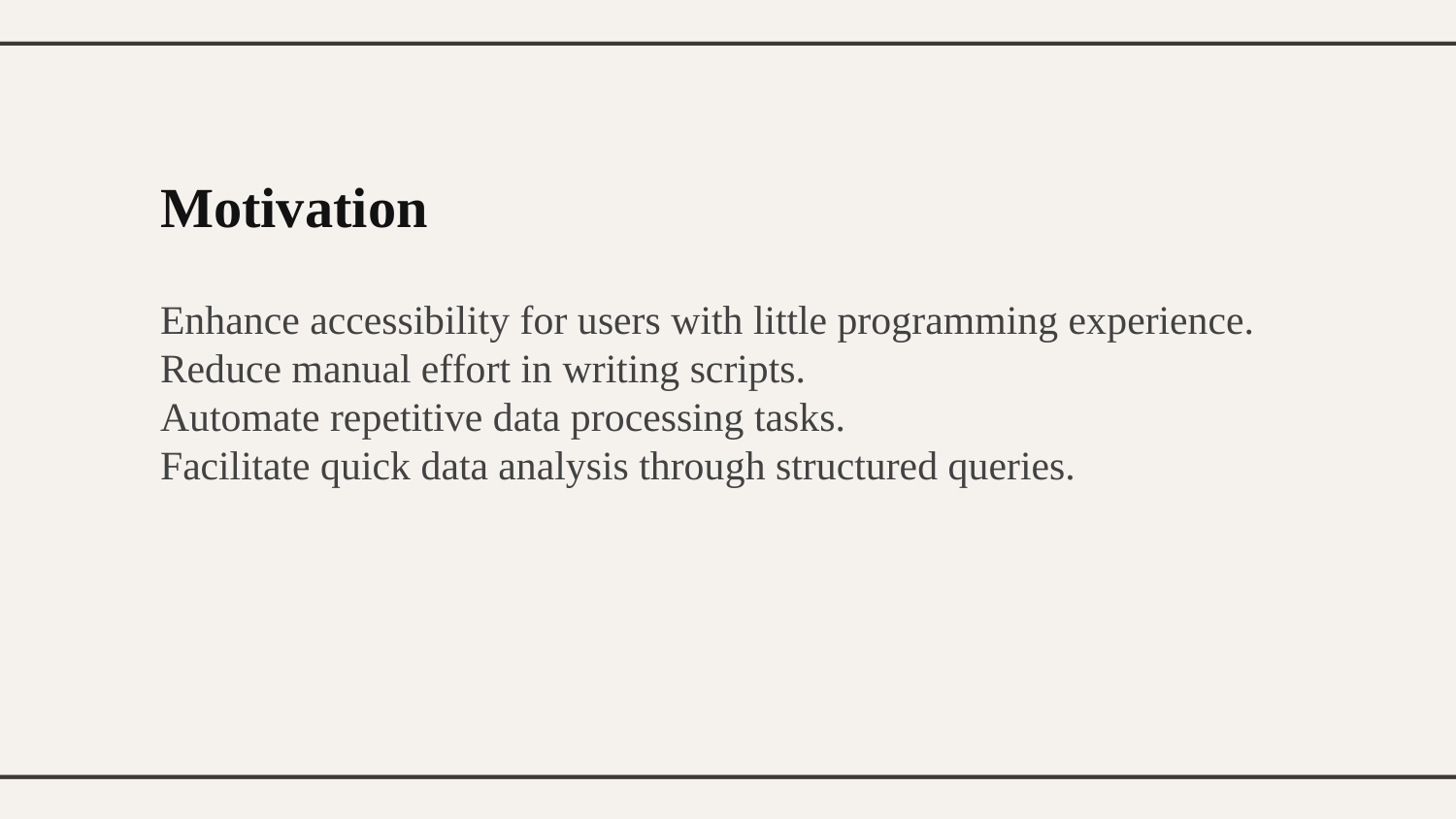

Motivation
Enhance accessibility for users with little programming experience.
Reduce manual effort in writing scripts.
Automate repetitive data processing tasks.
Facilitate quick data analysis through structured queries.